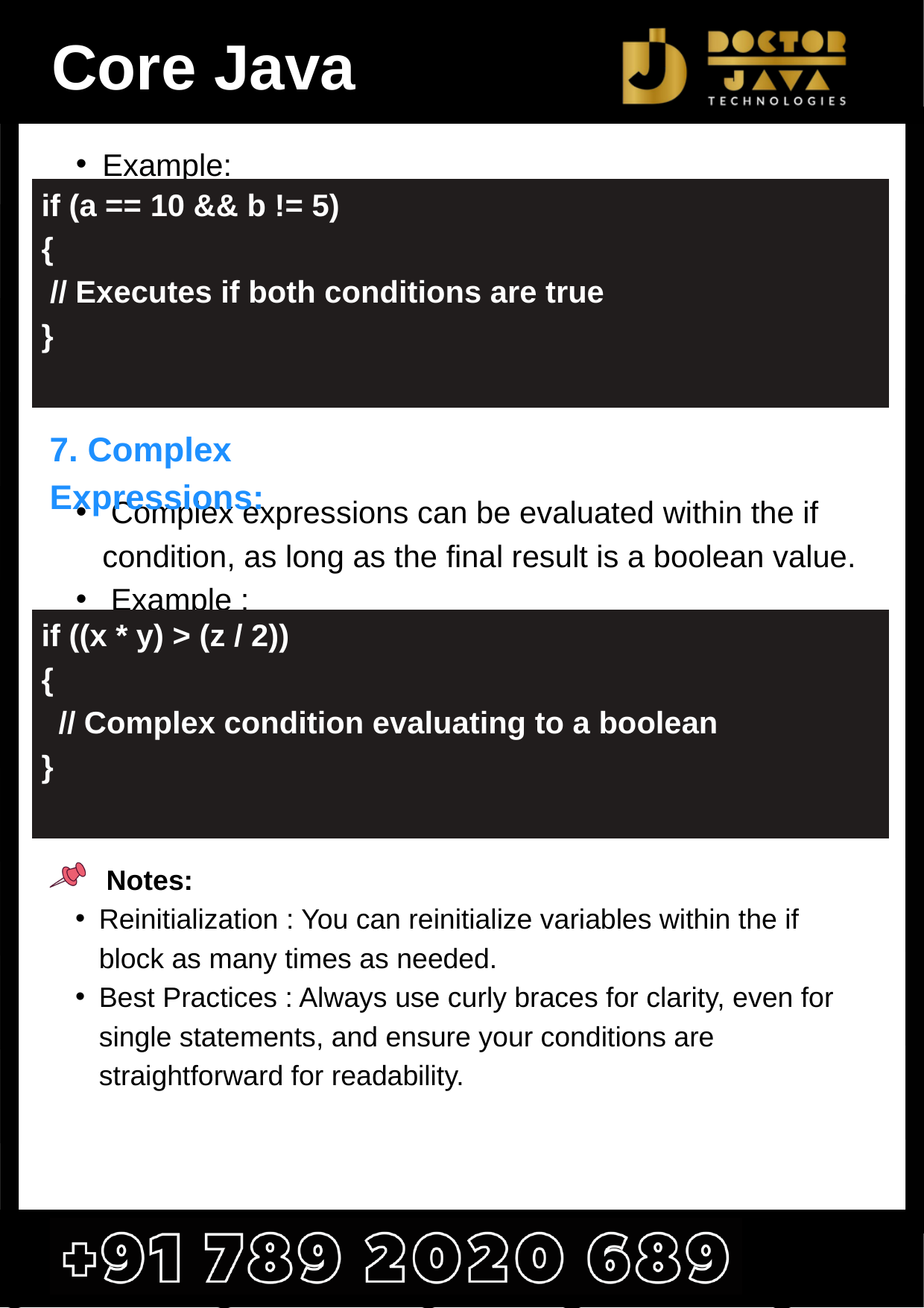

Core Java

Example:

 Complex expressions can be evaluated within the if condition, as long as the final result is a boolean value.
 Example :

if (a == 10 && b != 5)
{
 // Executes if both conditions are true
}

7. Complex Expressions:

if ((x * y) > (z / 2))
{
  // Complex condition evaluating to a boolean
}

       Notes:
Reinitialization : You can reinitialize variables within the if block as many times as needed.
Best Practices : Always use curly braces for clarity, even for single statements, and ensure your conditions are straightforward for readability.